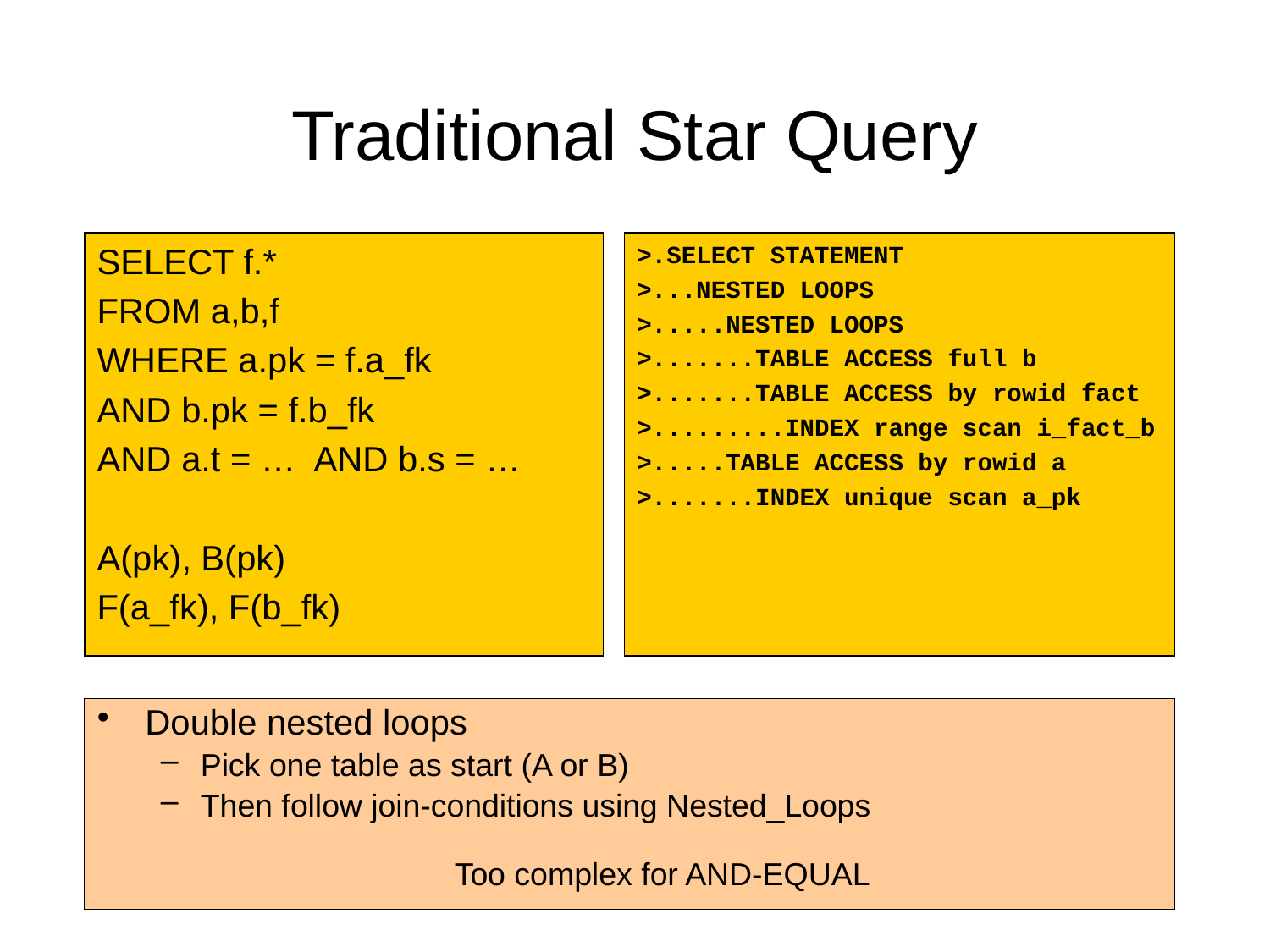

# Traditional Star Query
SELECT f.*
FROM a,b,f
WHERE a.pk = f.a_fk
AND b.pk = f.b_fk
AND a.t = …  AND b.s = …

A(pk), B(pk)
F(a_fk), F(b_fk)
>.SELECT STATEMENT
>...NESTED LOOPS
>.....NESTED LOOPS
>.......TABLE ACCESS full b
>.......TABLE ACCESS by rowid fact
>.........INDEX range scan i_fact_b
>.....TABLE ACCESS by rowid a
>.......INDEX unique scan a_pk
Double nested loops
Pick one table as start (A or B)
Then follow join-conditions using Nested_Loops
		Too complex for AND-EQUAL